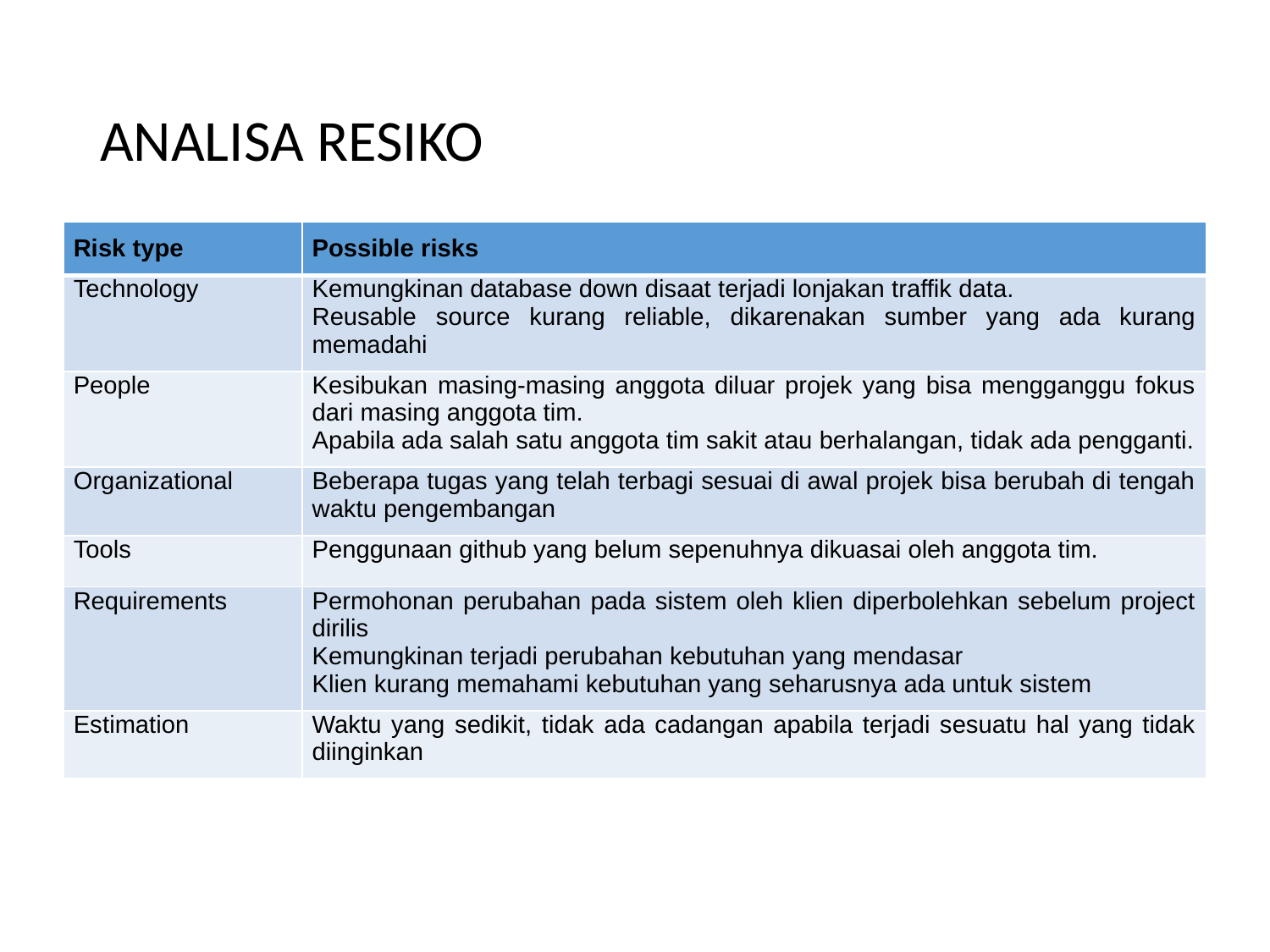

# ANALISA RESIKO
| Risk type | Possible risks |
| --- | --- |
| Technology | Kemungkinan database down disaat terjadi lonjakan traffik data. Reusable source kurang reliable, dikarenakan sumber yang ada kurang memadahi |
| People | Kesibukan masing-masing anggota diluar projek yang bisa mengganggu fokus dari masing anggota tim. Apabila ada salah satu anggota tim sakit atau berhalangan, tidak ada pengganti. |
| Organizational | Beberapa tugas yang telah terbagi sesuai di awal projek bisa berubah di tengah waktu pengembangan |
| Tools | Penggunaan github yang belum sepenuhnya dikuasai oleh anggota tim. |
| Requirements | Permohonan perubahan pada sistem oleh klien diperbolehkan sebelum project dirilis Kemungkinan terjadi perubahan kebutuhan yang mendasar Klien kurang memahami kebutuhan yang seharusnya ada untuk sistem |
| Estimation | Waktu yang sedikit, tidak ada cadangan apabila terjadi sesuatu hal yang tidak diinginkan |